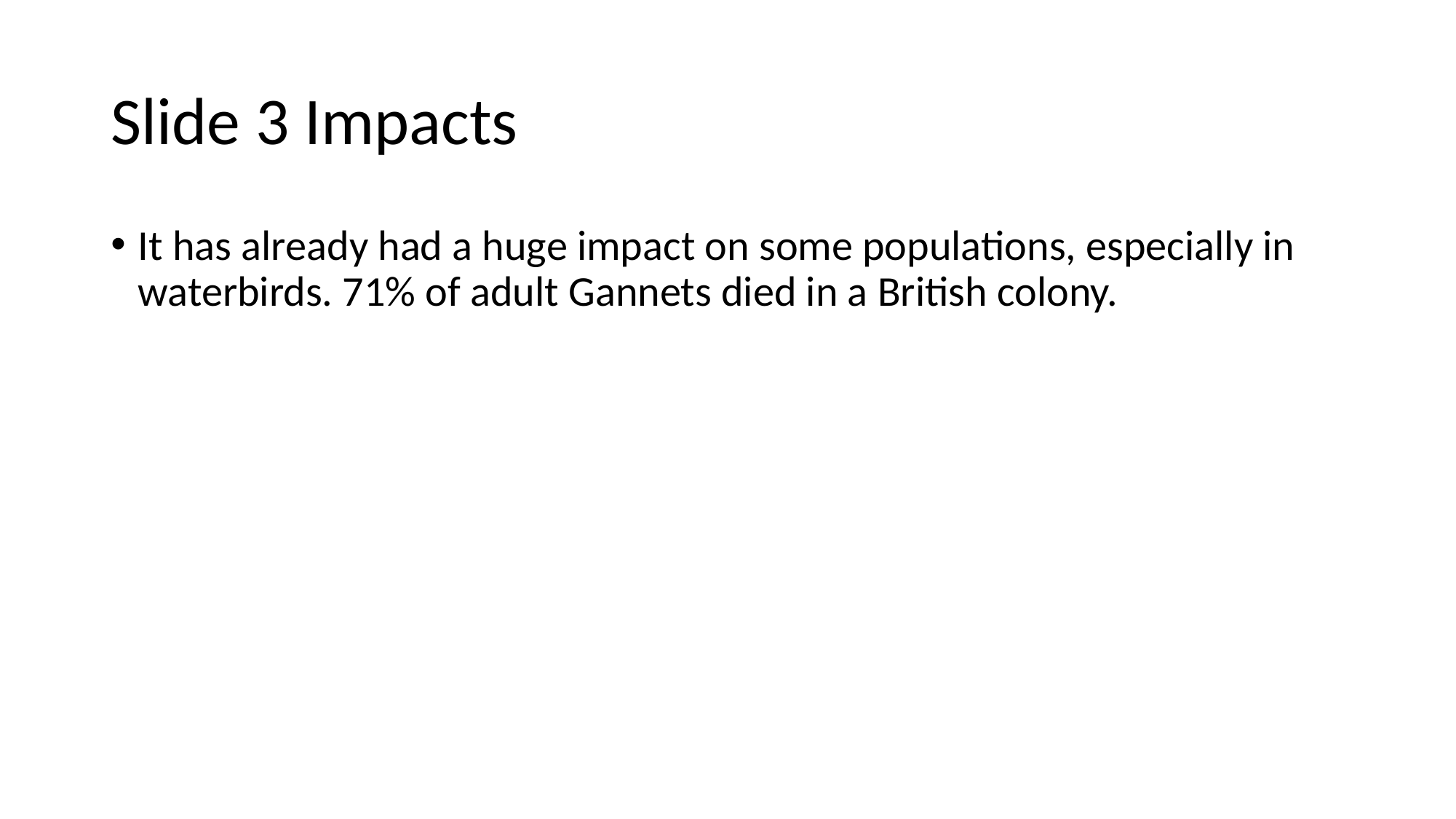

# Slide 3 Impacts
It has already had a huge impact on some populations, especially in waterbirds. 71% of adult Gannets died in a British colony.